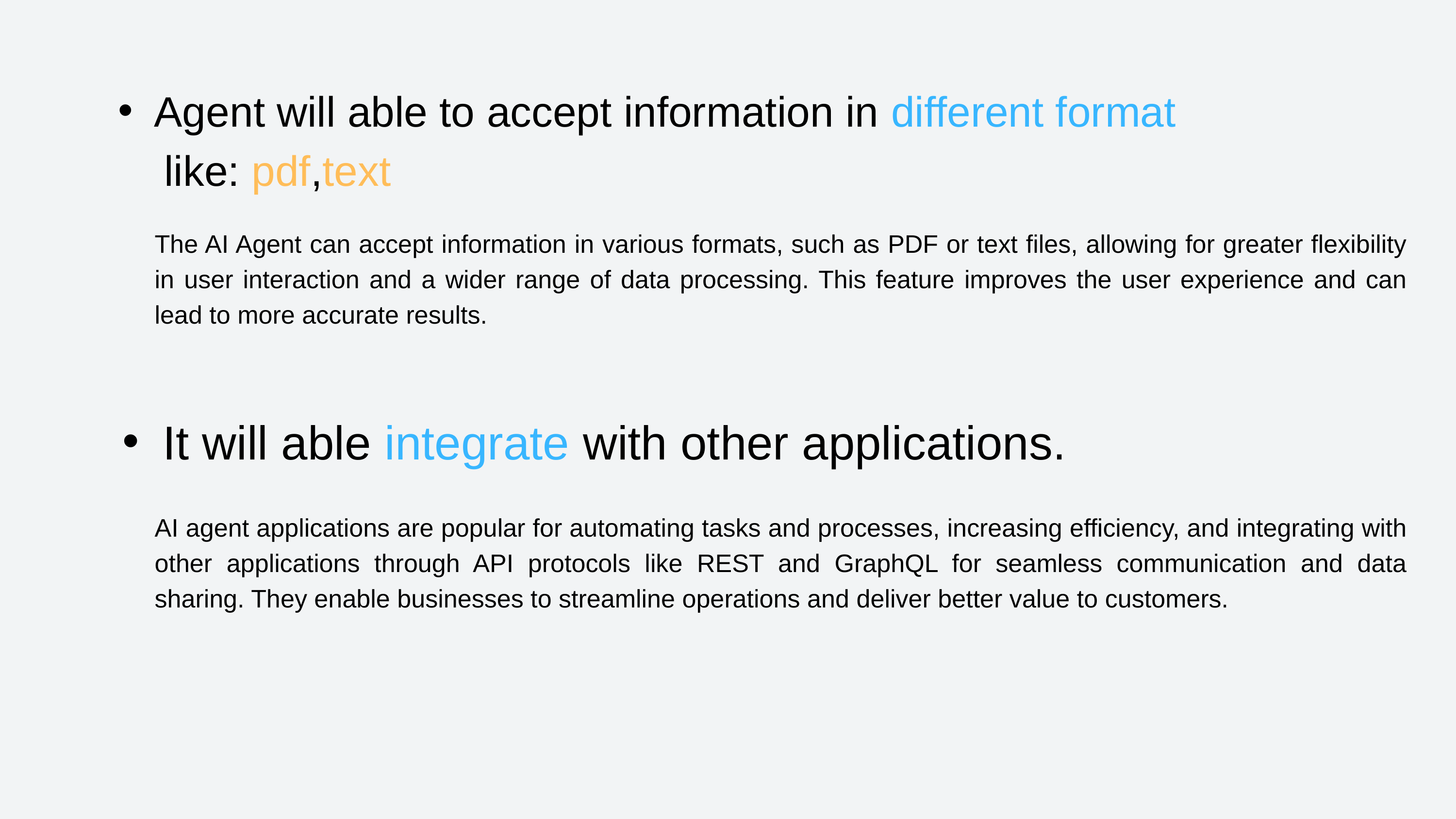

Agent will able to accept information in different format
       like: pdf,text
The AI Agent can accept information in various formats, such as PDF or text files, allowing for greater flexibility in user interaction and a wider range of data processing. This feature improves the user experience and can lead to more accurate results.
It will able integrate with other applications.
AI agent applications are popular for automating tasks and processes, increasing efficiency, and integrating with other applications through API protocols like REST and GraphQL for seamless communication and data sharing. They enable businesses to streamline operations and deliver better value to customers.
Agent can make reasonable suggestion
Agent can be integrated with other application